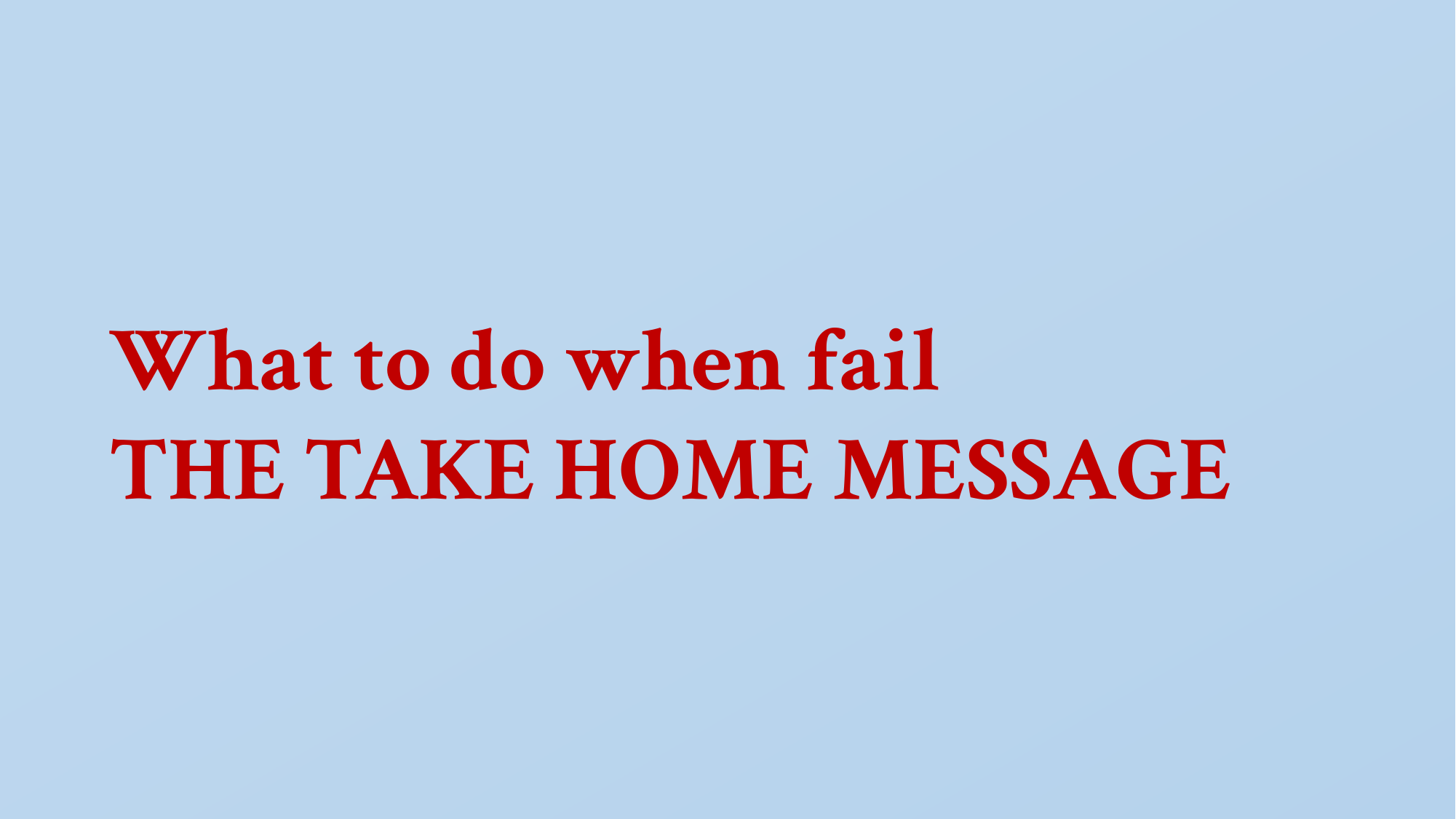

What to do when fail
THE TAKE HOME MESSAGE